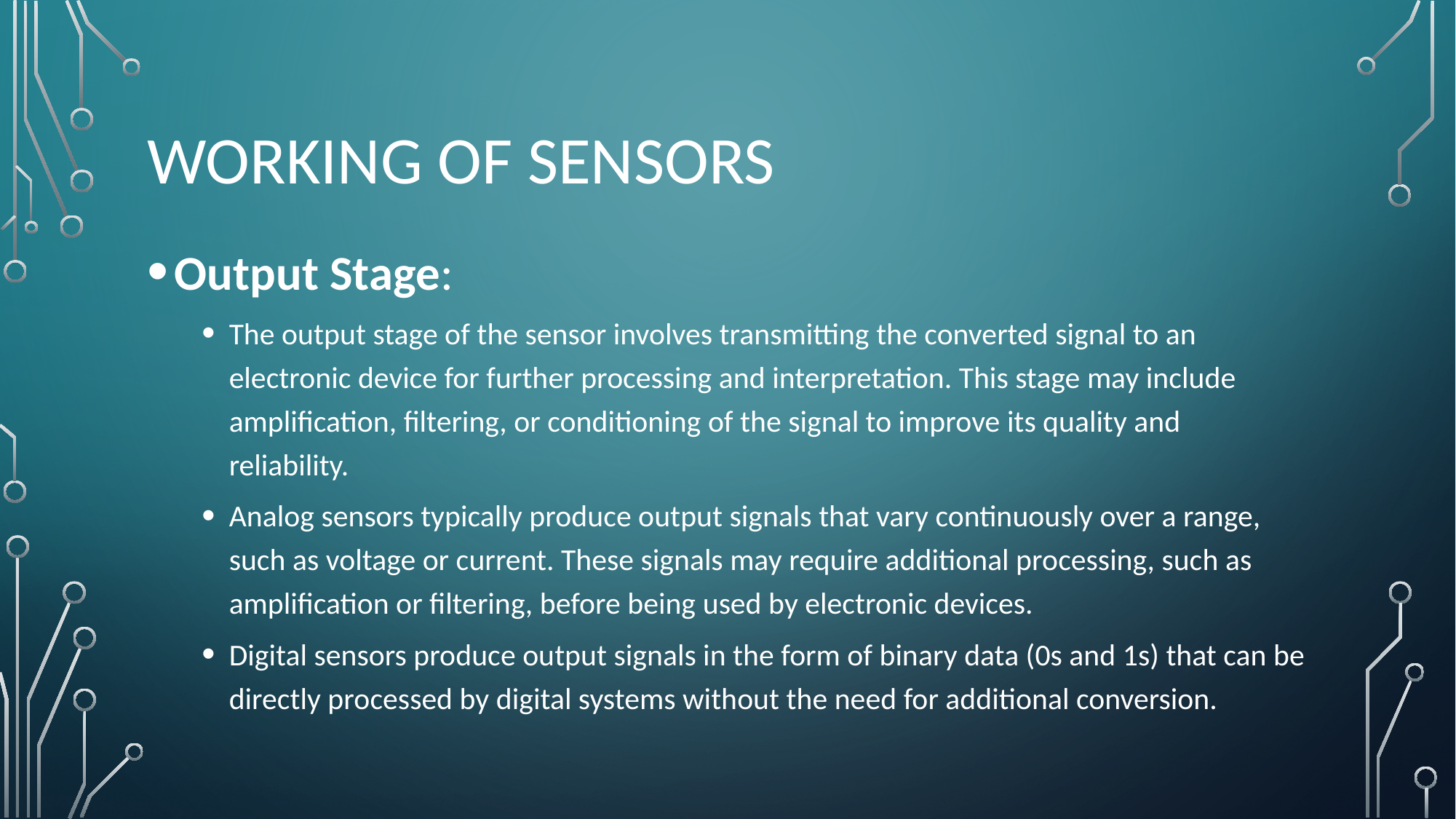

# Working of sensors
Output Stage:
The output stage of the sensor involves transmitting the converted signal to an electronic device for further processing and interpretation. This stage may include amplification, filtering, or conditioning of the signal to improve its quality and reliability.
Analog sensors typically produce output signals that vary continuously over a range, such as voltage or current. These signals may require additional processing, such as amplification or filtering, before being used by electronic devices.
Digital sensors produce output signals in the form of binary data (0s and 1s) that can be directly processed by digital systems without the need for additional conversion.